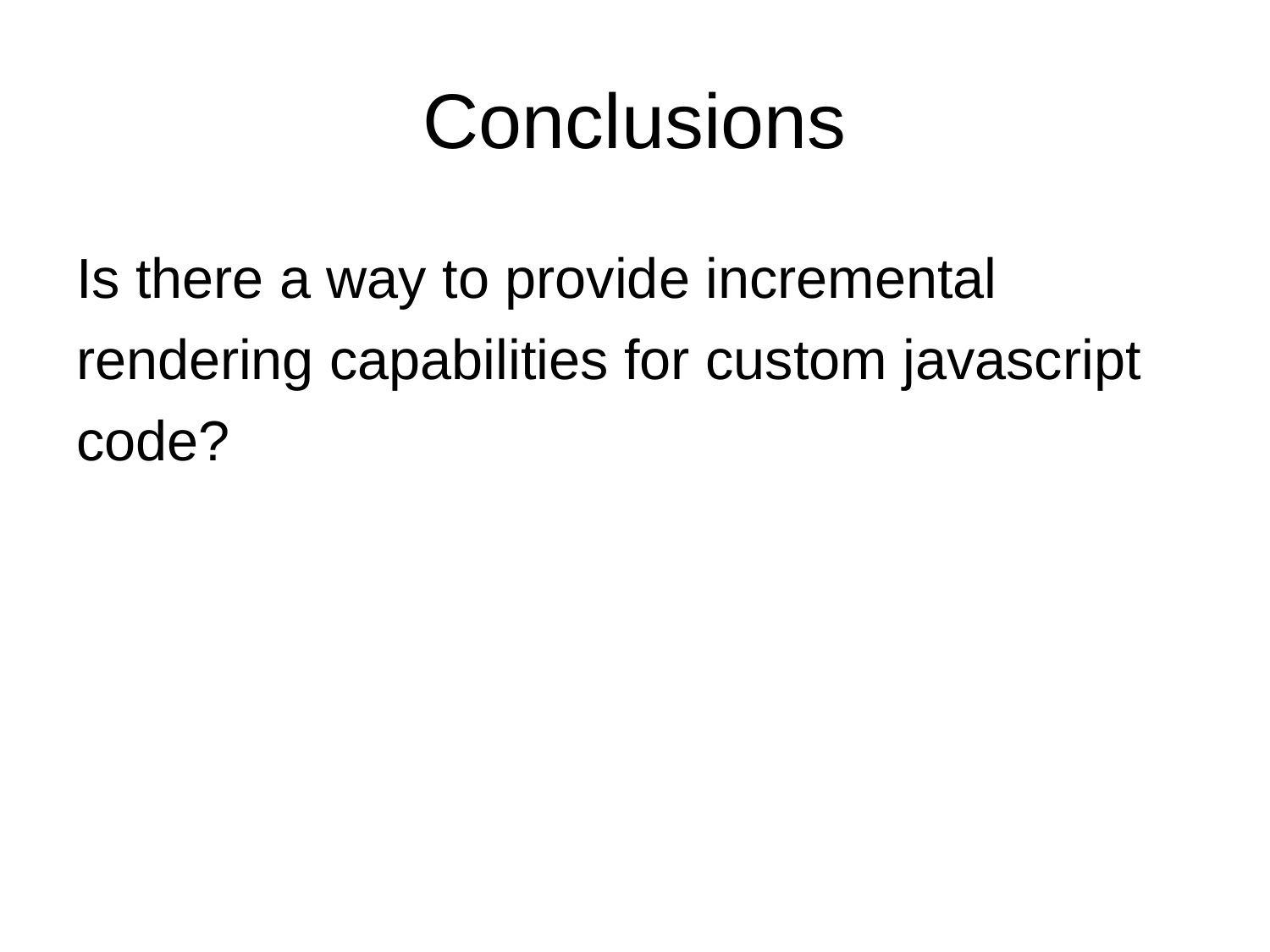

# Conclusions
Is there a way to provide incremental rendering capabilities for custom javascript code?